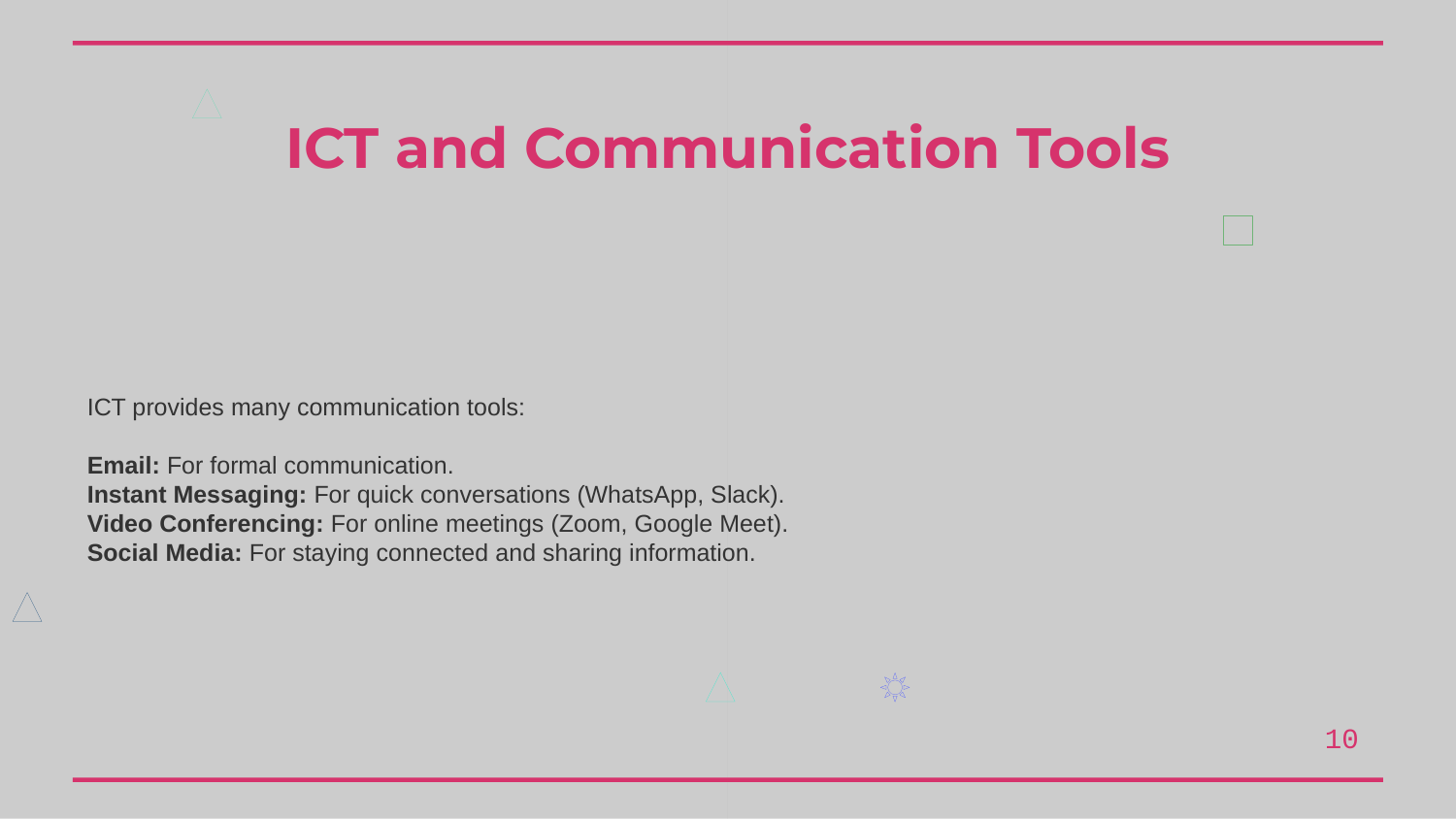

ICT and Communication Tools

ICT provides many communication tools:

Email: For formal communication.
Instant Messaging: For quick conversations (WhatsApp, Slack).
Video Conferencing: For online meetings (Zoom, Google Meet).
Social Media: For staying connected and sharing information.

10